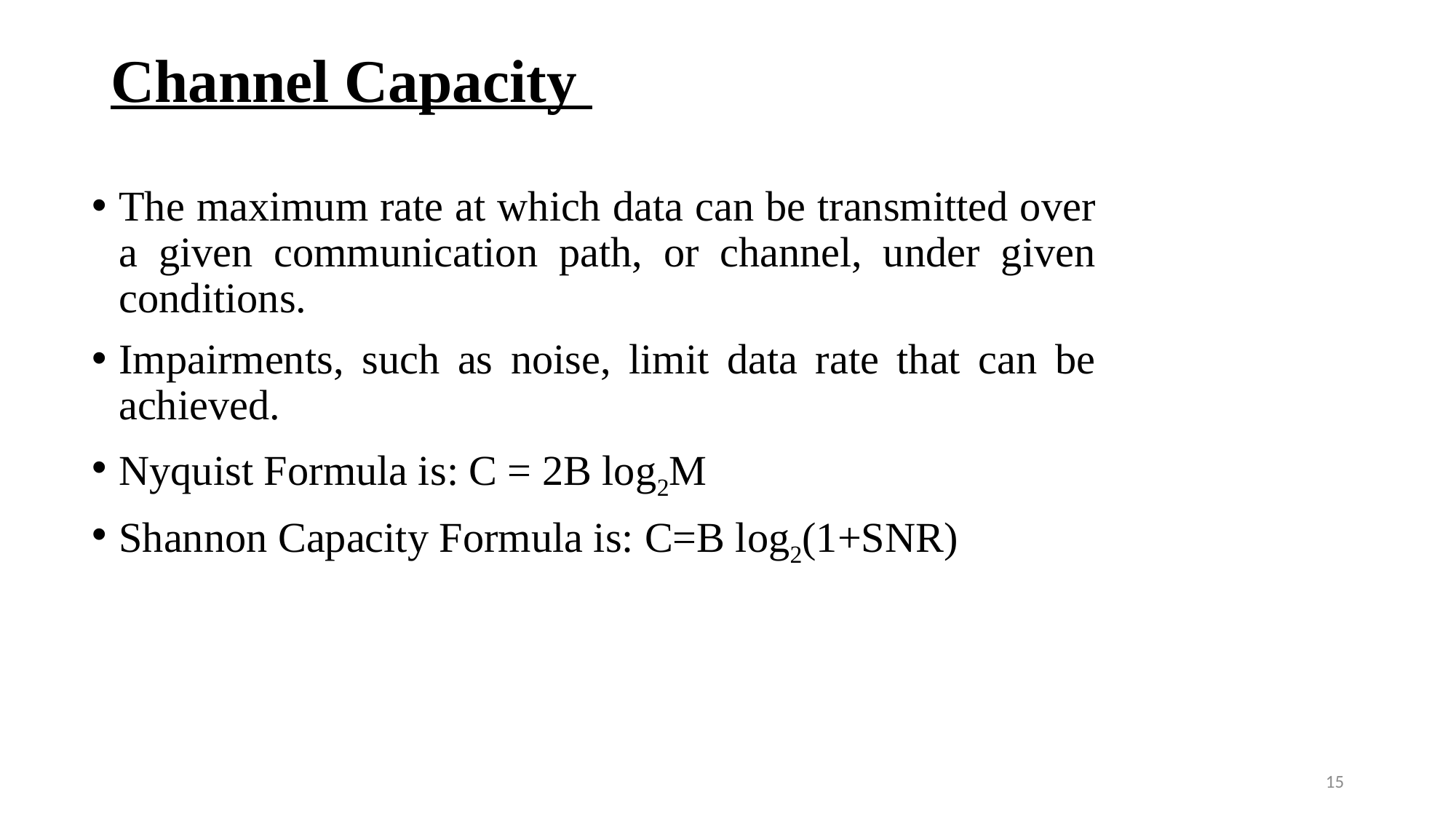

# Channel Capacity
The maximum rate at which data can be transmitted over a given communication path, or channel, under given conditions.
Impairments, such as noise, limit data rate that can be achieved.
Nyquist Formula is: C = 2B log2M
Shannon Capacity Formula is: C=B log2(1+SNR)

15